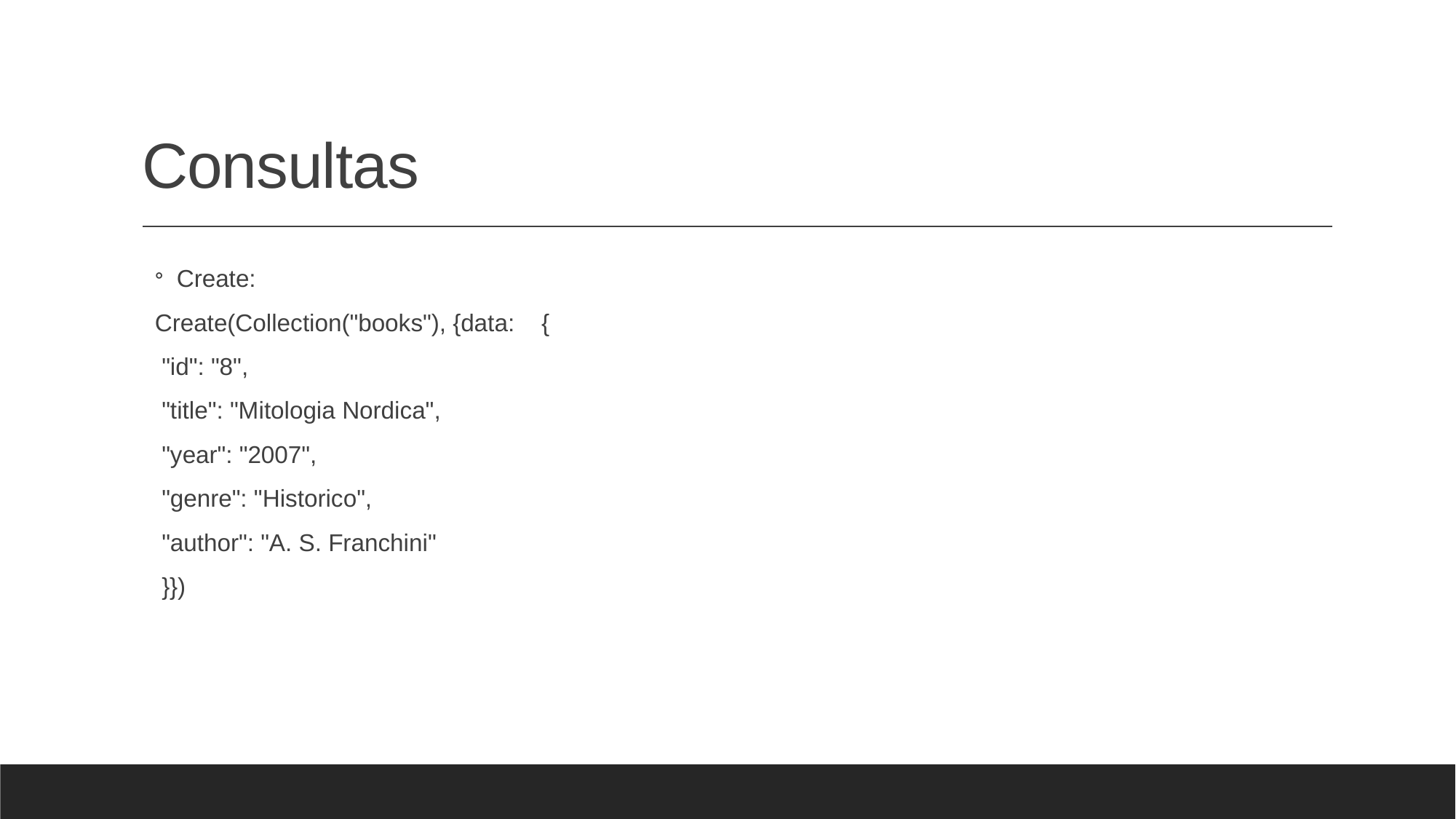

# Consultas
Create:
Create(Collection("books"), {data:    {
 "id": "8",
 "title": "Mitologia Nordica",
 "year": "2007",
 "genre": "Historico",
 "author": "A. S. Franchini"
 }})